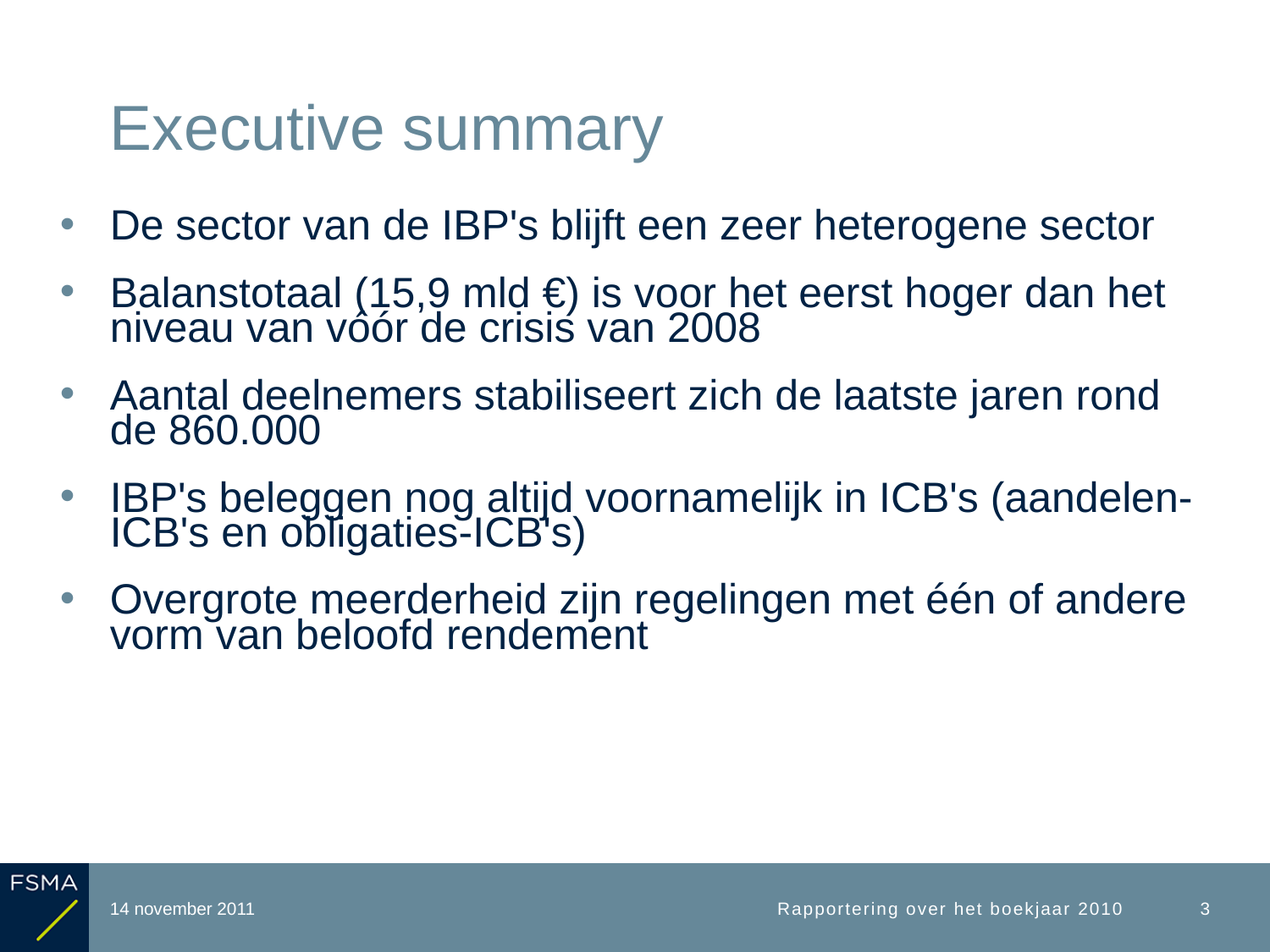

# Executive summary
De sector van de IBP's blijft een zeer heterogene sector
Balanstotaal (15,9 mld €) is voor het eerst hoger dan het niveau van vóór de crisis van 2008
Aantal deelnemers stabiliseert zich de laatste jaren rond de 860.000
IBP's beleggen nog altijd voornamelijk in ICB's (aandelen-ICB's en obligaties-ICB's)
Overgrote meerderheid zijn regelingen met één of andere vorm van beloofd rendement

14 november 2011
Rapportering over het boekjaar 2010
3